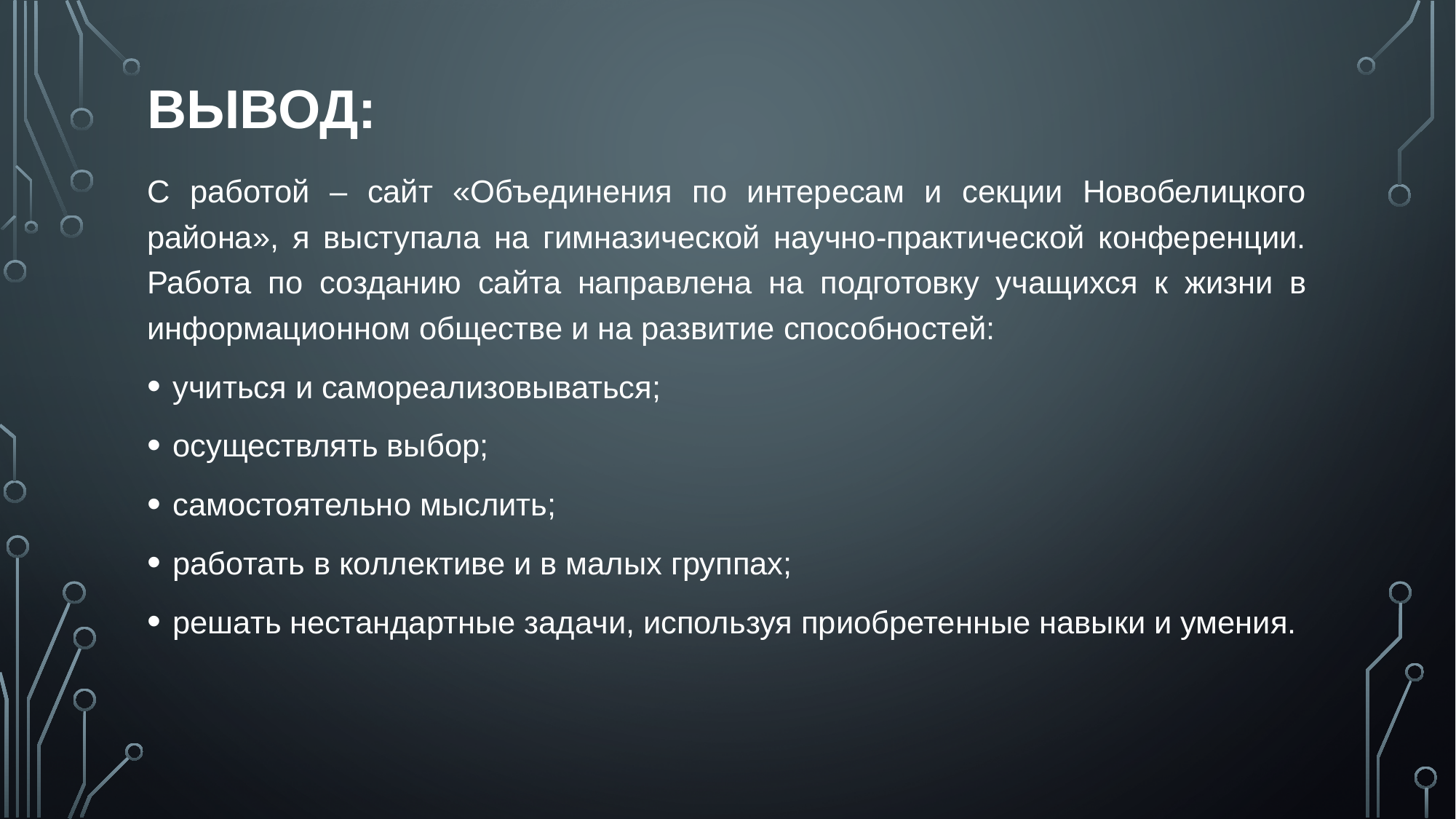

# Вывод:
С работой – сайт «Объединения по интересам и секции Новобелицкого района», я выступала на гимназической научно-практической конференции. Работа по созданию сайта направлена на подготовку учащихся к жизни в информационном обществе и на развитие способностей:
учиться и самореализовываться;
осуществлять выбор;
самостоятельно мыслить;
работать в коллективе и в малых группах;
решать нестандартные задачи, используя приобретенные навыки и умения.